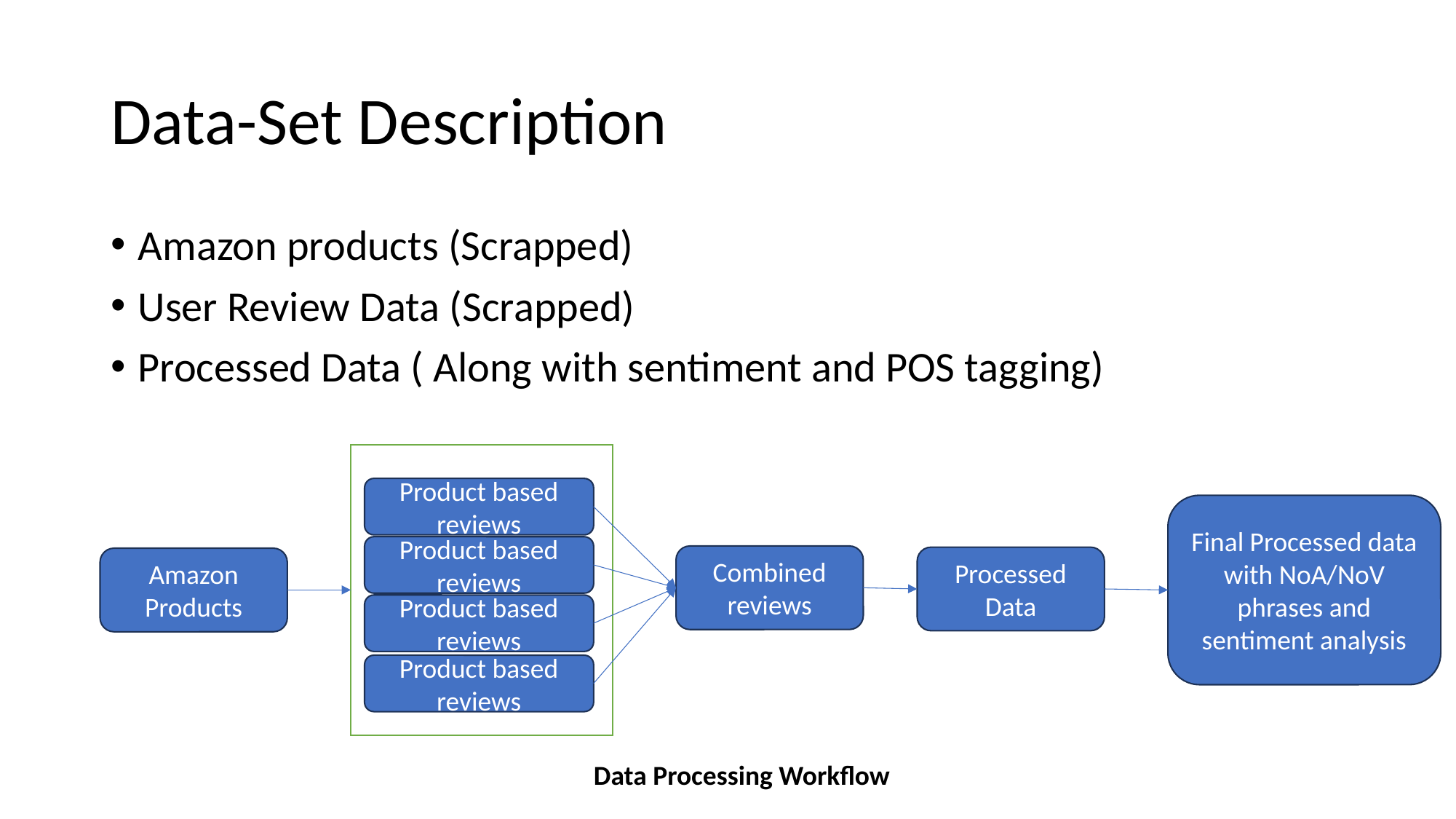

# Data-Set Description
Amazon products (Scrapped)
User Review Data (Scrapped)
Processed Data ( Along with sentiment and POS tagging)

Product based reviews
Final Processed data with NoA/NoV phrases and sentiment analysis
Product based reviews
Combined reviews
Processed Data
Amazon Products
Product based reviews
Product based reviews
Data Processing Workflow